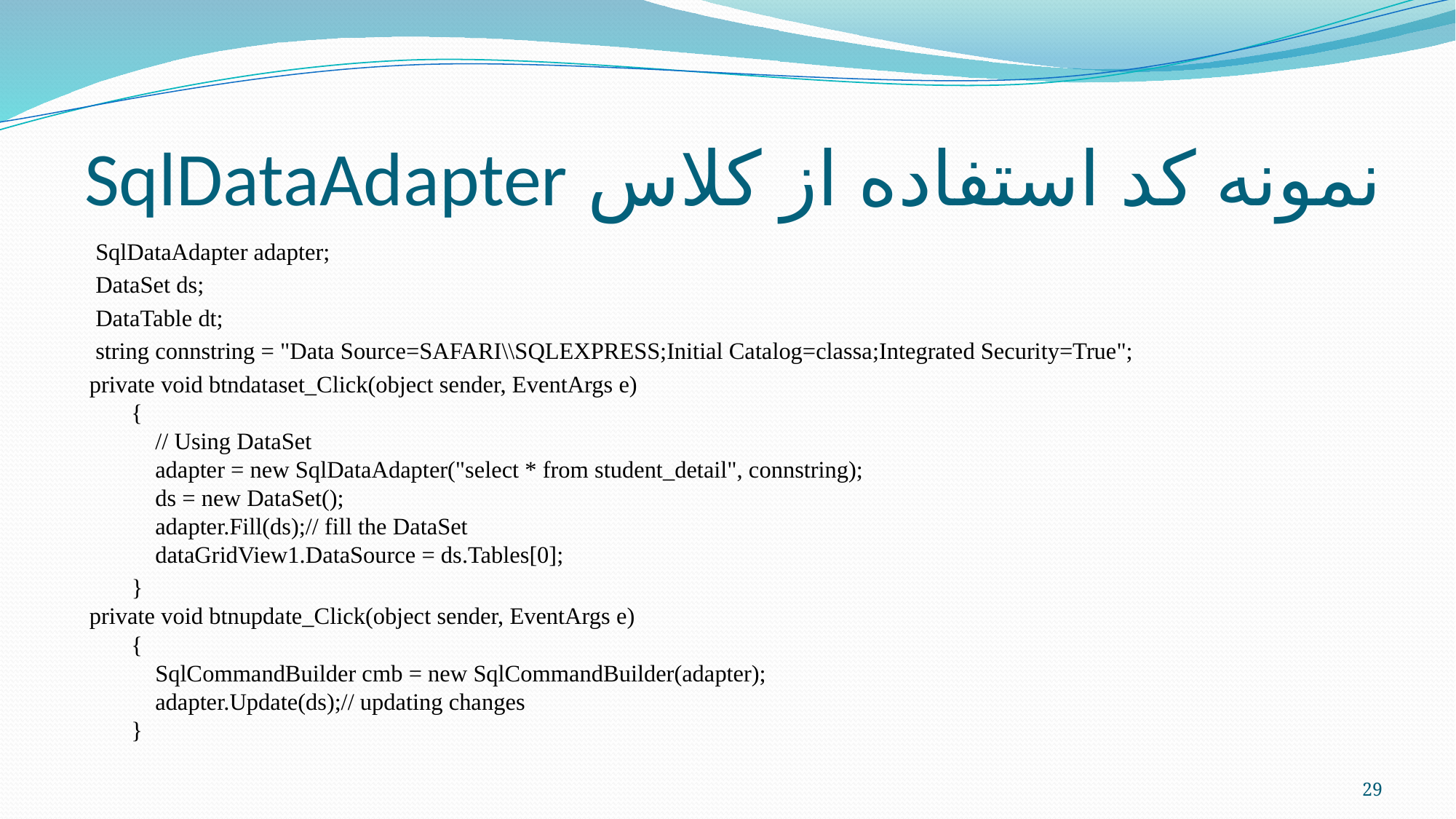

# نمونه کد استفاده از کلاس SqlDataAdapter
  SqlDataAdapter adapter;
  DataSet ds;
  DataTable dt;
  string connstring = "Data Source=SAFARI\\SQLEXPRESS;Initial Catalog=classa;Integrated Security=True";
 private void btndataset_Click(object sender, EventArgs e)
        {
            // Using DataSet
            adapter = new SqlDataAdapter("select * from student_detail", connstring);
            ds = new DataSet();
            adapter.Fill(ds);// fill the DataSet
            dataGridView1.DataSource = ds.Tables[0];
        }
 private void btnupdate_Click(object sender, EventArgs e)
        {
            SqlCommandBuilder cmb = new SqlCommandBuilder(adapter);
            adapter.Update(ds);// updating changes
        }
29